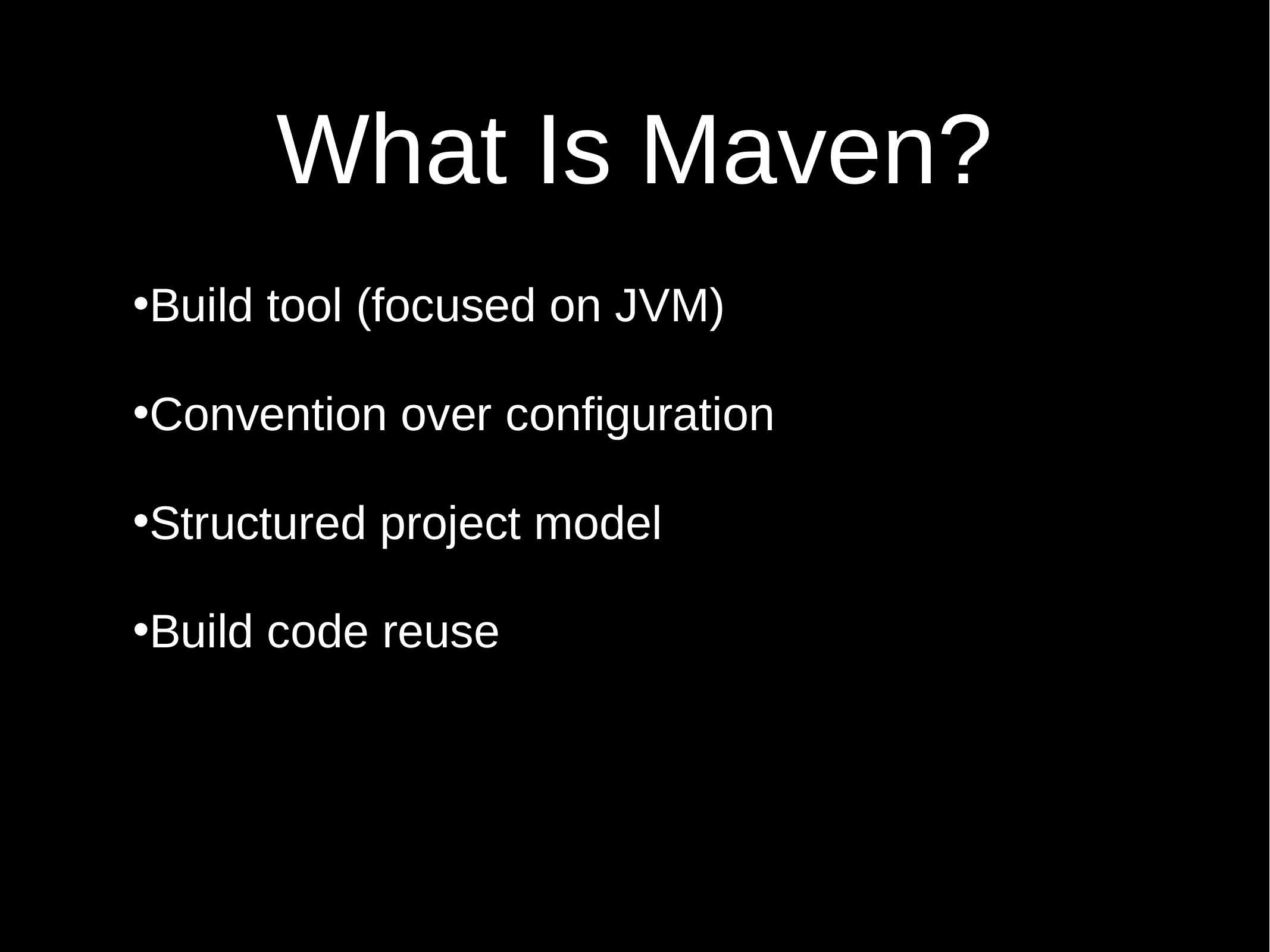

# What Is Maven?
Build tool (focused on JVM)
Convention over configuration
Structured project model
Build code reuse